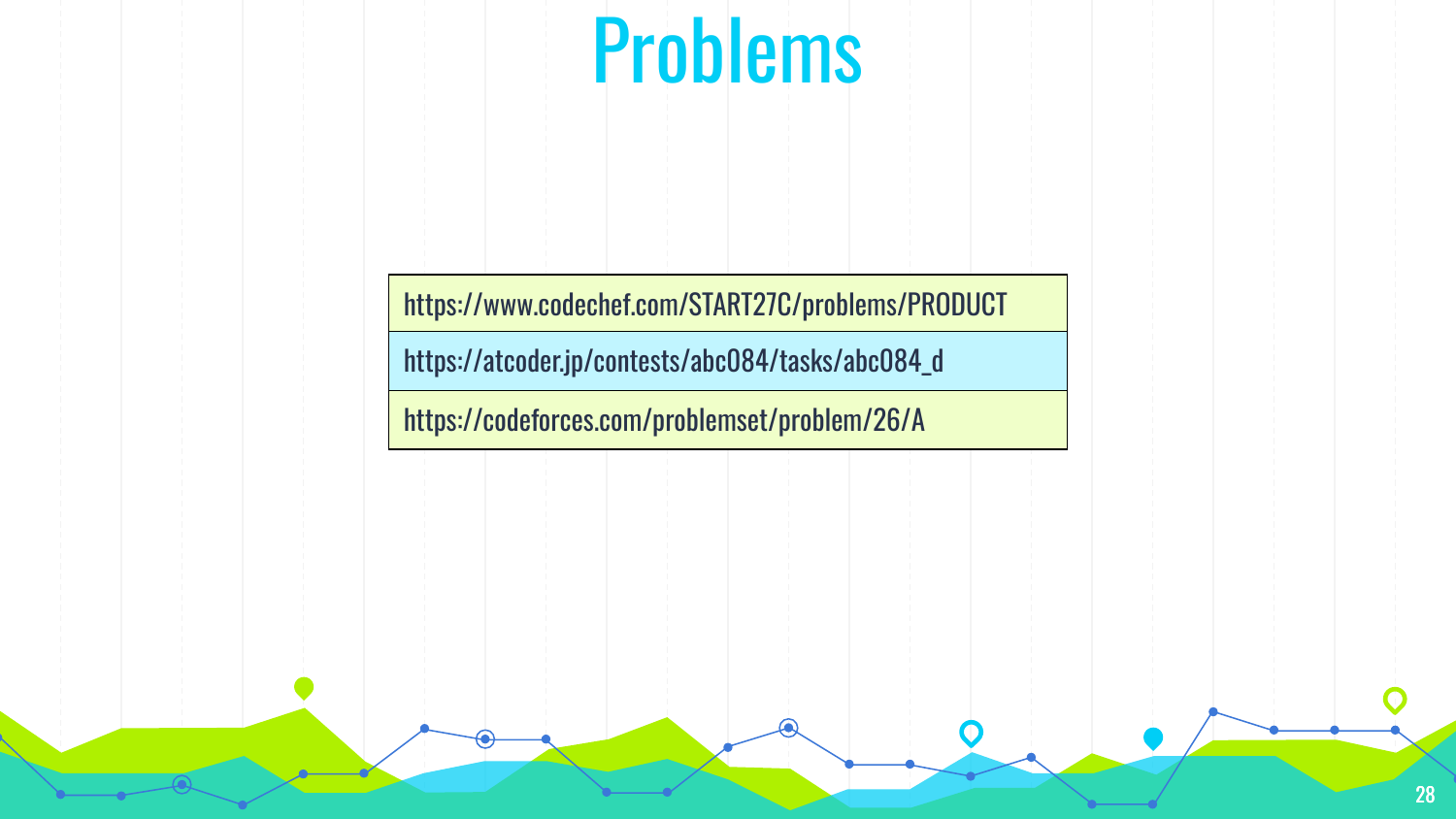

Problems
| https://www.codechef.com/START27C/problems/PRODUCT |
| --- |
| https://atcoder.jp/contests/abc084/tasks/abc084\_d |
| https://codeforces.com/problemset/problem/26/A |
28
28